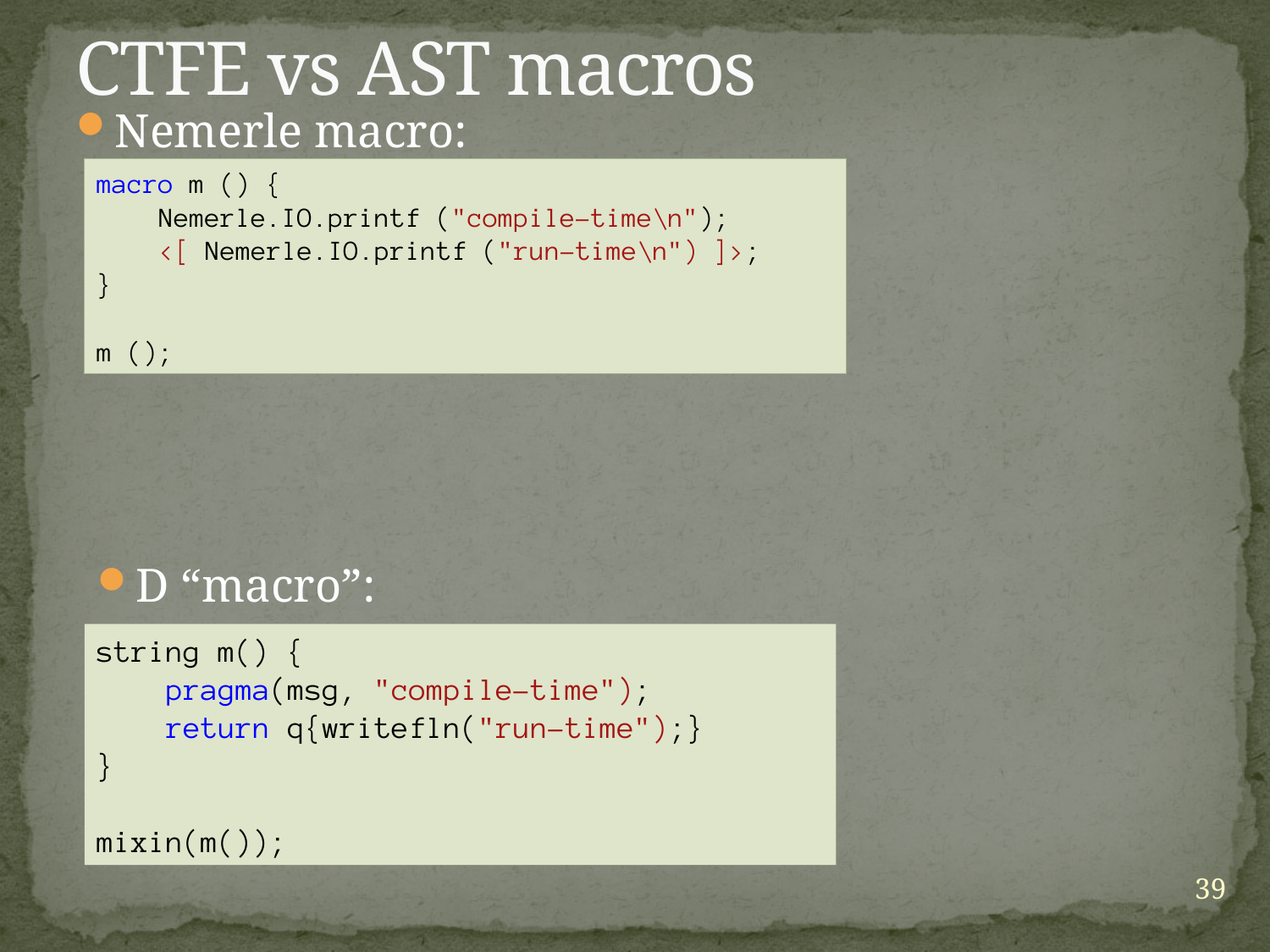

# CTFE vs AST macros
Nemerle macro:

macro m () {
    Nemerle.IO.printf ("compile-time\n");
    <[ Nemerle.IO.printf ("run-time\n") ]>;
}

m ();
D “macro”:

string m() {
    pragma(msg, "compile-time");
    return q{writefln("run-time");}
}

mixin(m());
39